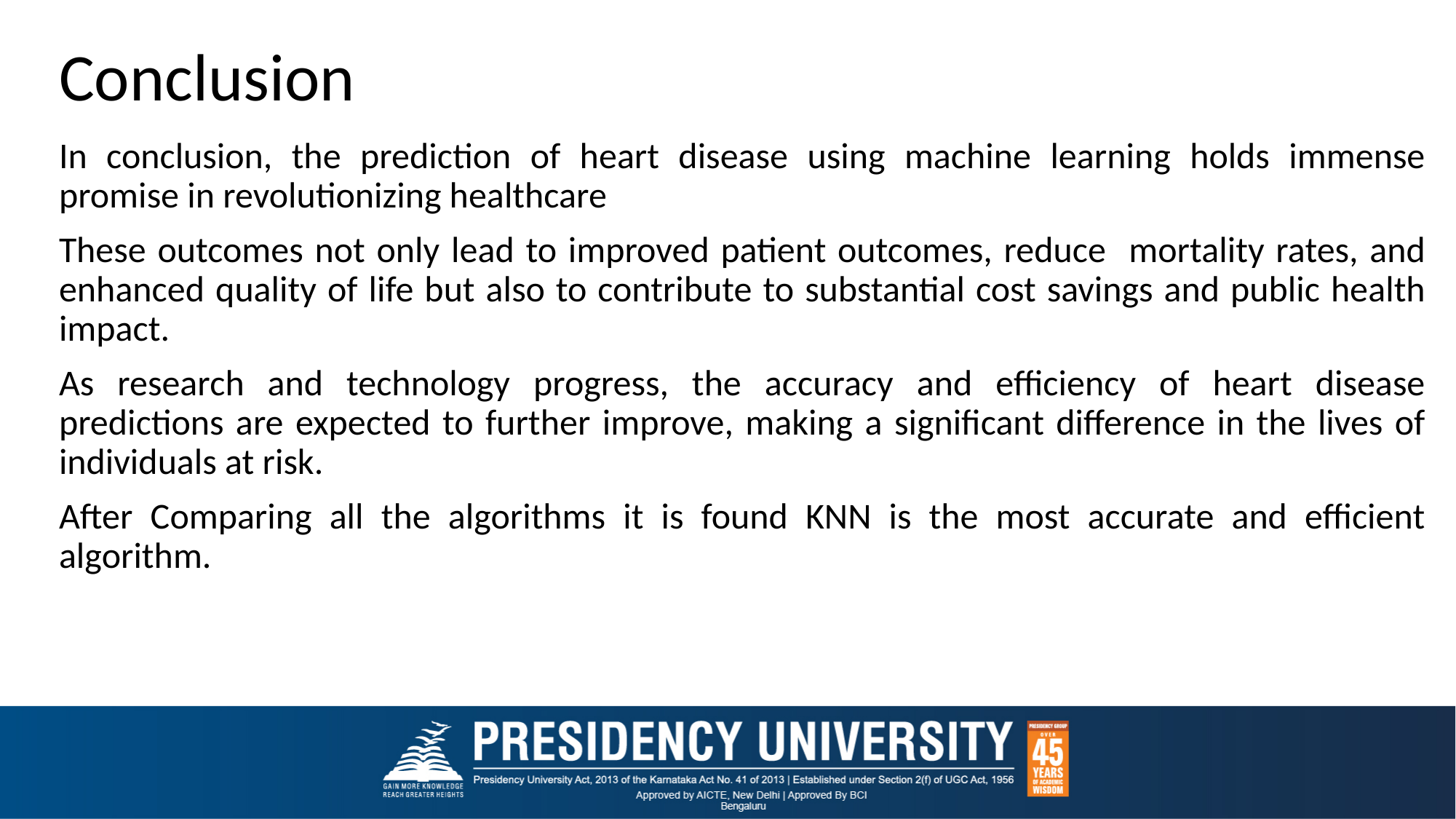

# Conclusion
In conclusion, the prediction of heart disease using machine learning holds immense promise in revolutionizing healthcare
These outcomes not only lead to improved patient outcomes, reduce  mortality rates, and enhanced quality of life but also to contribute to substantial cost savings and public health impact.
As research and technology progress, the accuracy and efficiency of heart disease predictions are expected to further improve, making a significant difference in the lives of individuals at risk.
After Comparing all the algorithms it is found KNN is the most accurate and efficient algorithm.